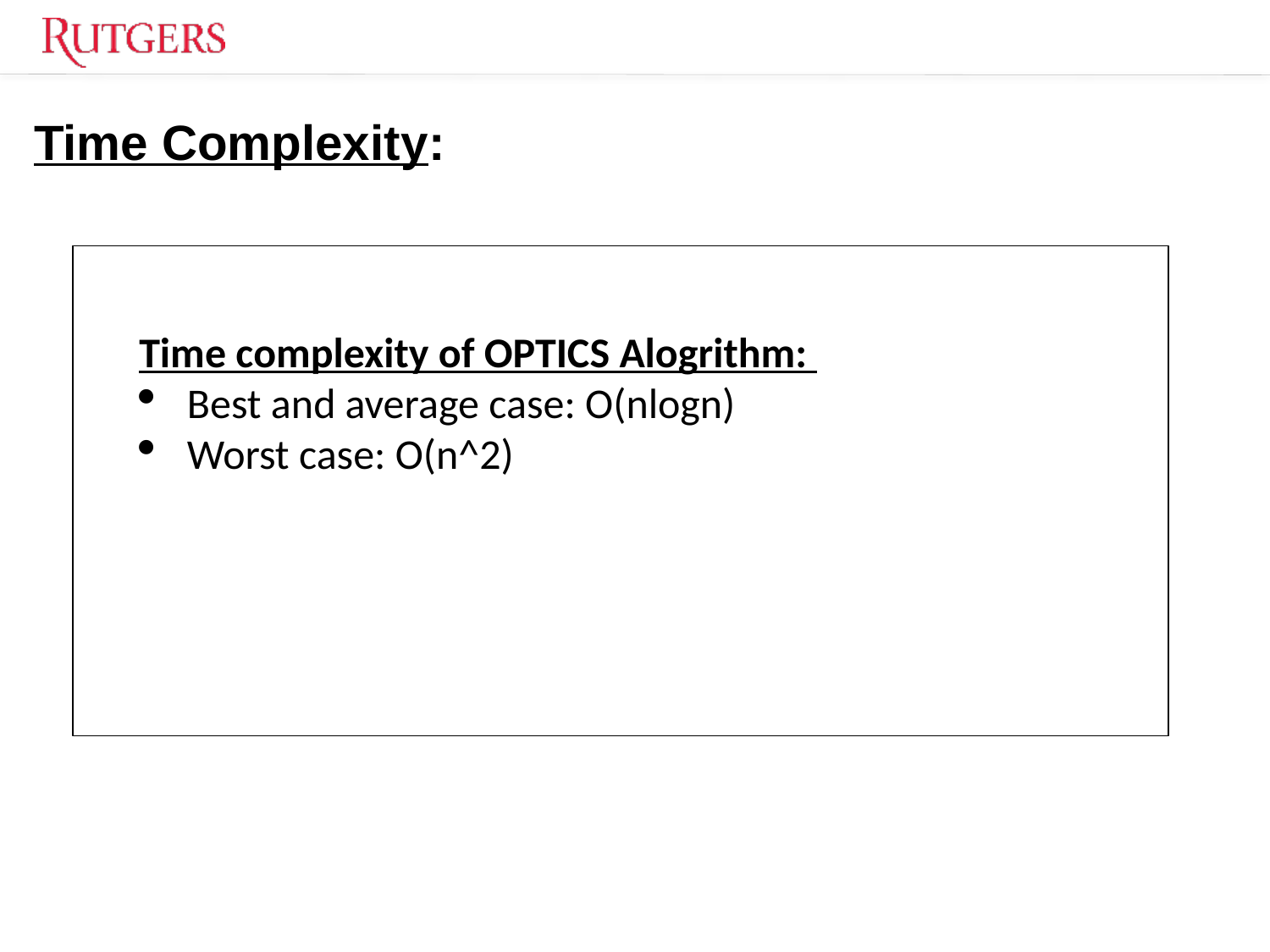

# Time Complexity:

Time complexity of OPTICS Alogrithm:
Best and average case: O(nlogn)
Worst case: O(n^2)